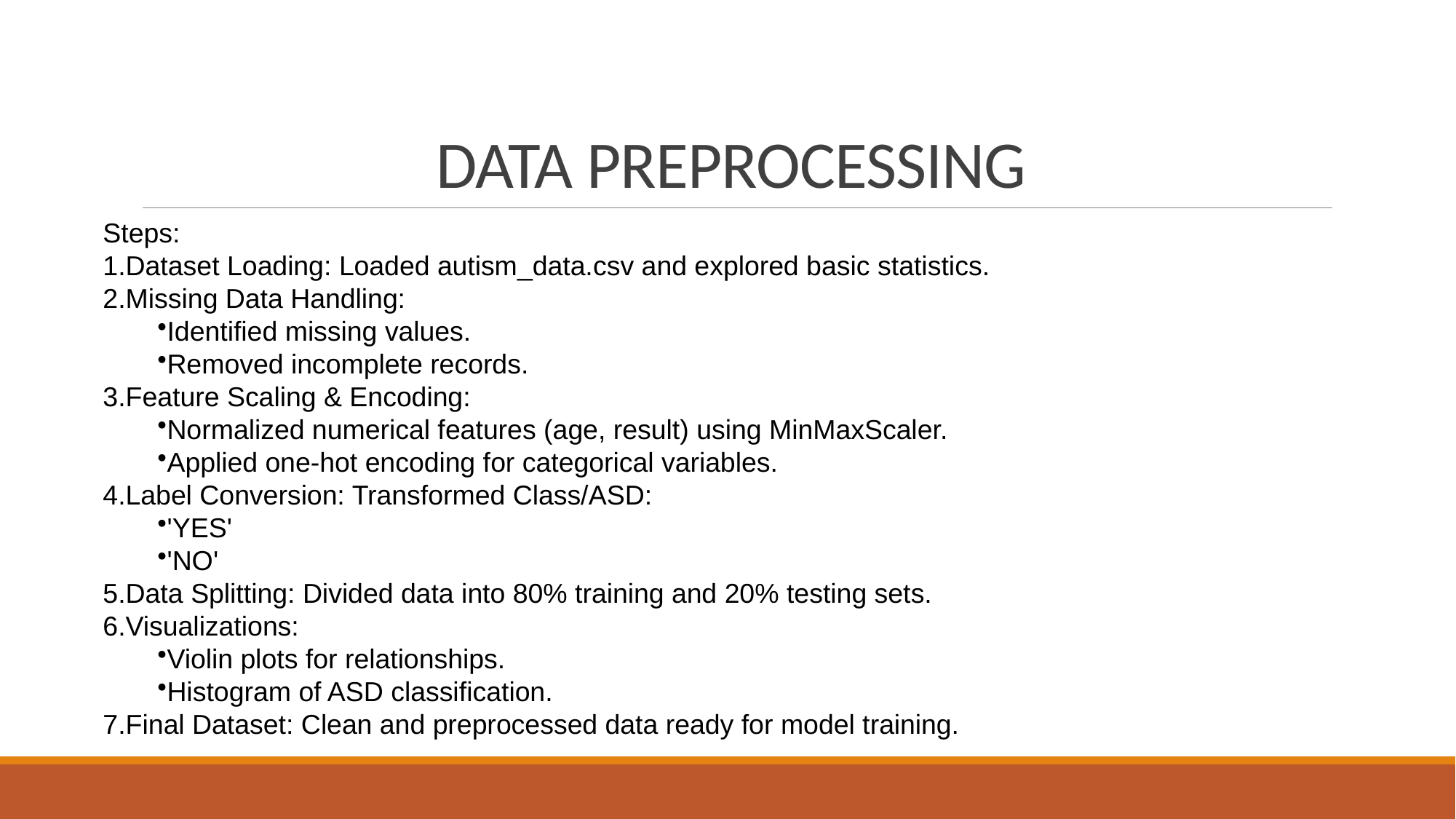

# DATA PREPROCESSING
Steps:
Dataset Loading: Loaded autism_data.csv and explored basic statistics.
Missing Data Handling:
Identified missing values.
Removed incomplete records.
Feature Scaling & Encoding:
Normalized numerical features (age, result) using MinMaxScaler.
Applied one-hot encoding for categorical variables.
Label Conversion: Transformed Class/ASD:
'YES'
'NO'
Data Splitting: Divided data into 80% training and 20% testing sets.
Visualizations:
Violin plots for relationships.
Histogram of ASD classification.
Final Dataset: Clean and preprocessed data ready for model training.